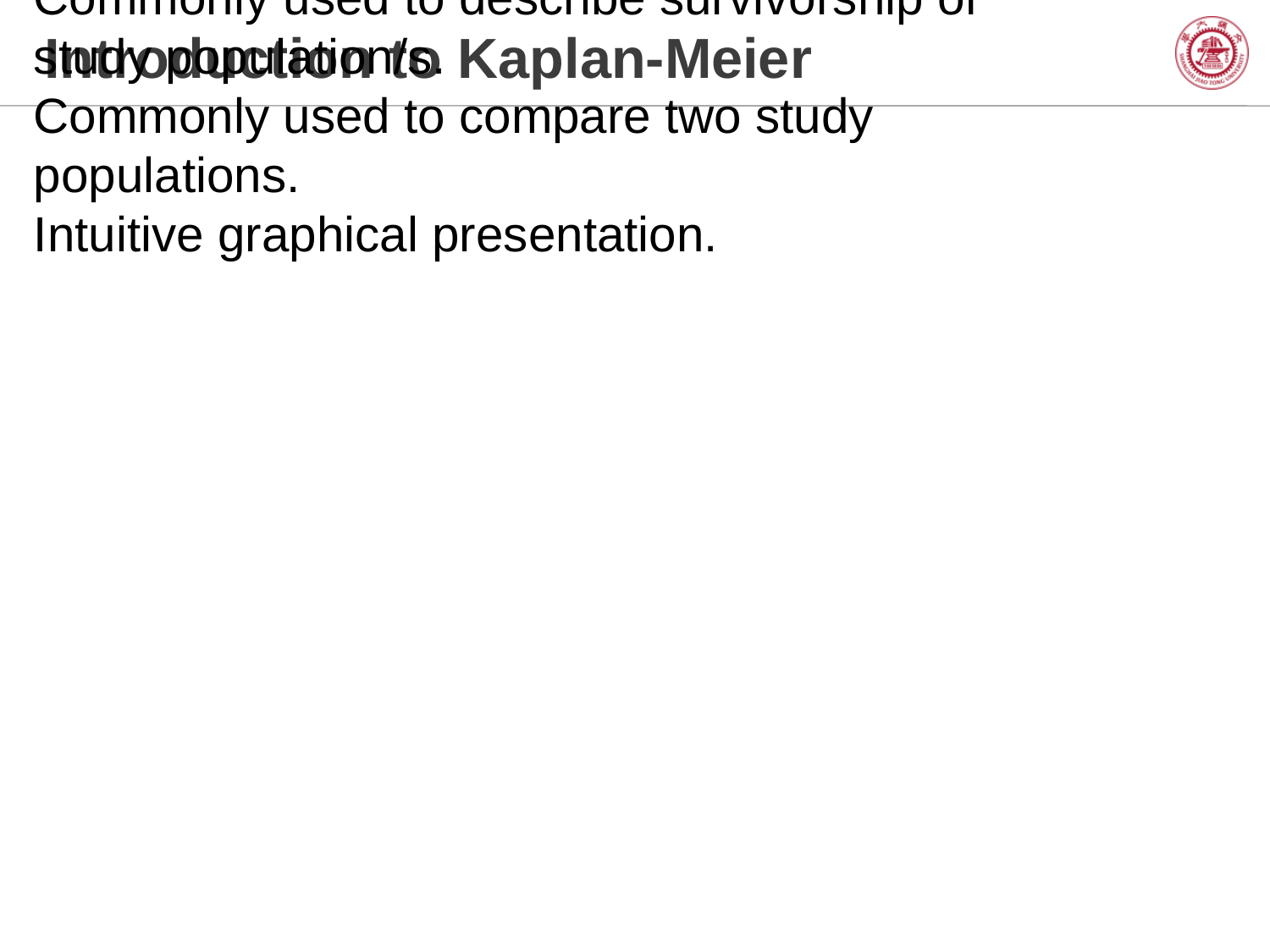

Non-parametric estimate of the survival function.
Commonly used to describe survivorship of study population/s.
Commonly used to compare two study populations.
Intuitive graphical presentation.
# Introduction to Kaplan-Meier